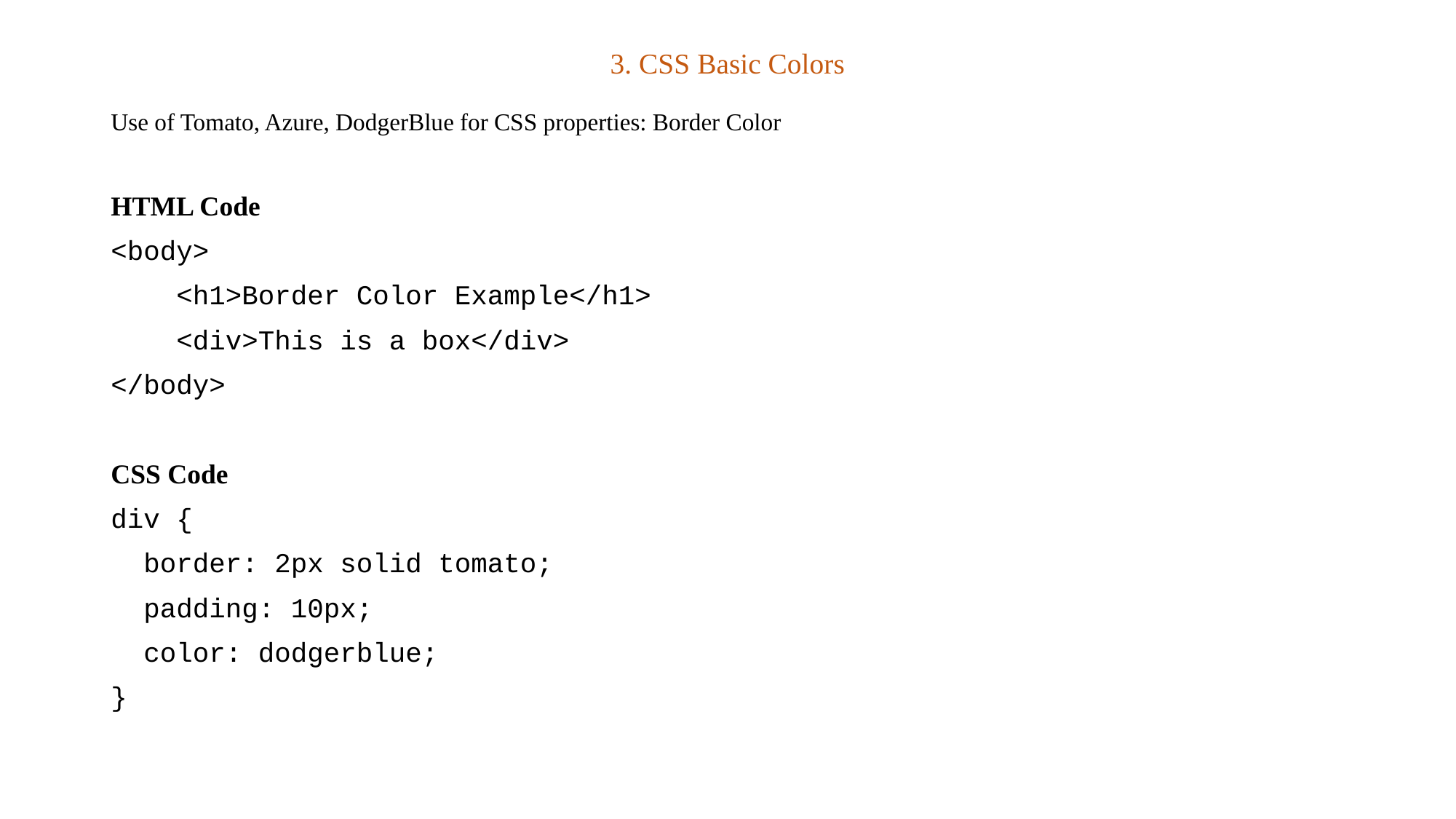

# 3. CSS Basic Colors
Use of Tomato, Azure, DodgerBlue for CSS properties: Border Color

HTML Code
<body>
    <h1>Border Color Example</h1>
    <div>This is a box</div>
</body>

CSS Code
div {
  border: 2px solid tomato;
  padding: 10px;
  color: dodgerblue;
}